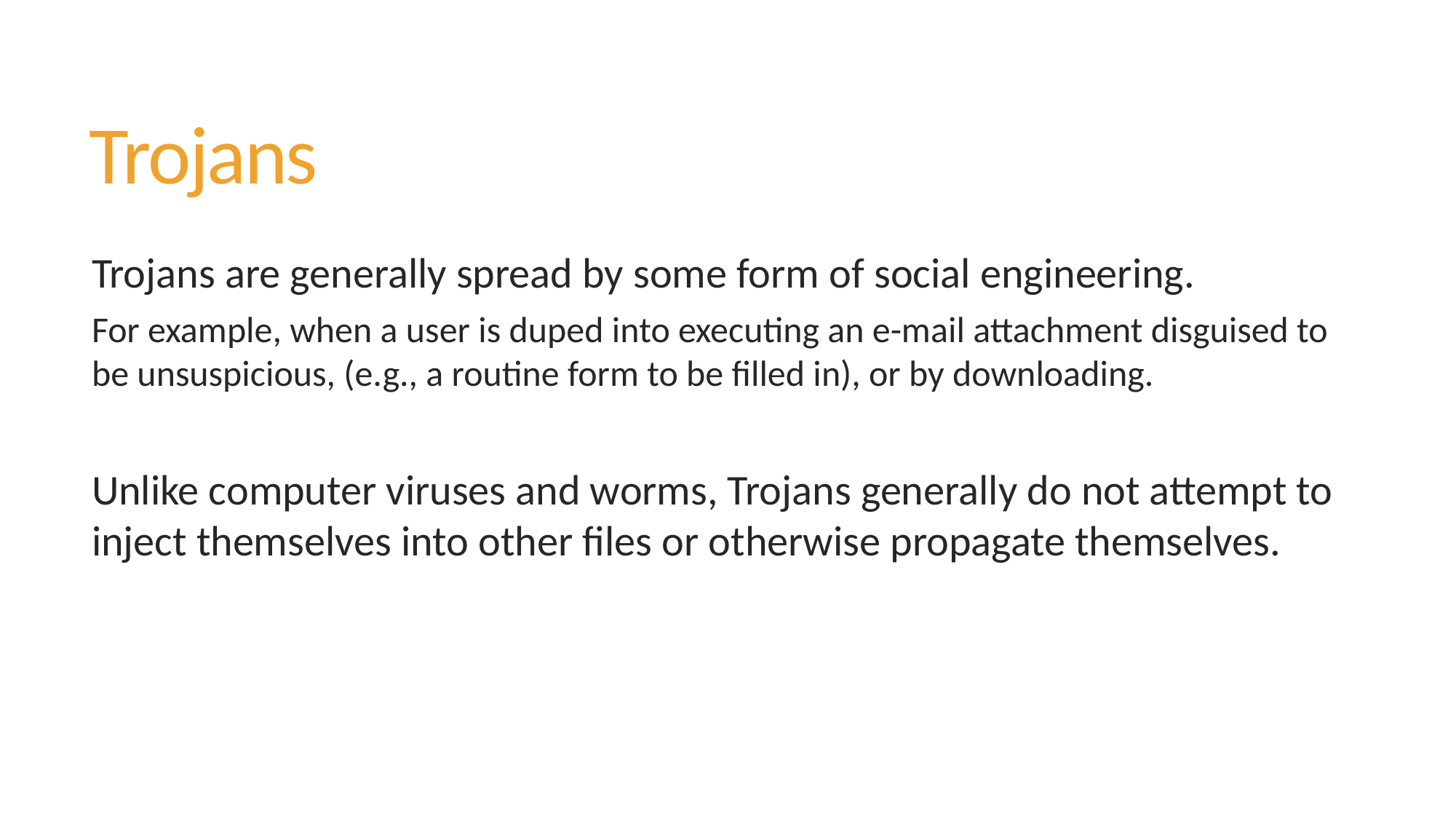

# Trojans
Trojans are generally spread by some form of social engineering.
For example, when a user is duped into executing an e-mail attachment disguised to be unsuspicious, (e.g., a routine form to be filled in), or by downloading.

Unlike computer viruses and worms, Trojans generally do not attempt to inject themselves into other files or otherwise propagate themselves.